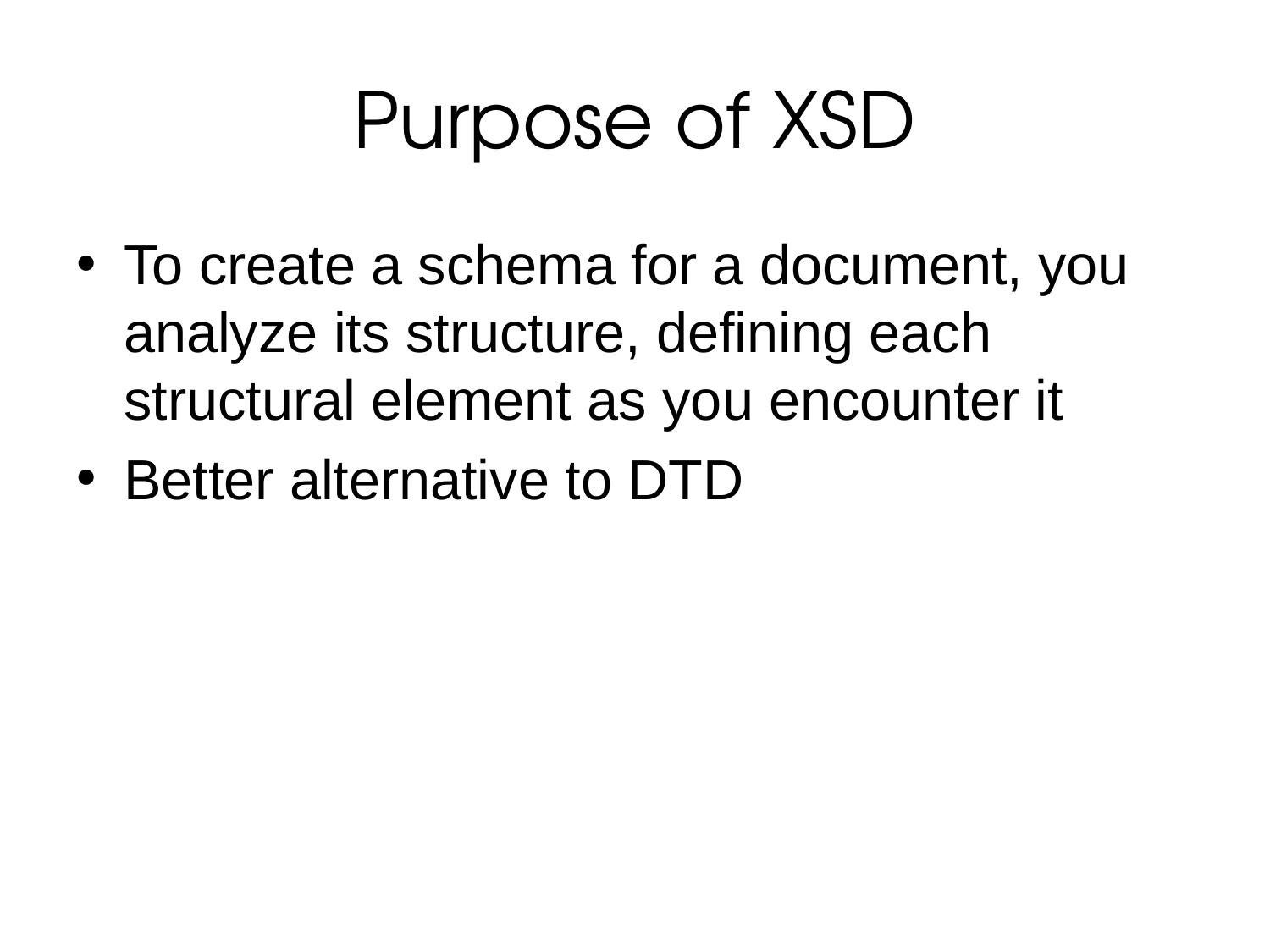

# Purpose of XSD
To create a schema for a document, you analyze its structure, defining each structural element as you encounter it
Better alternative to DTD